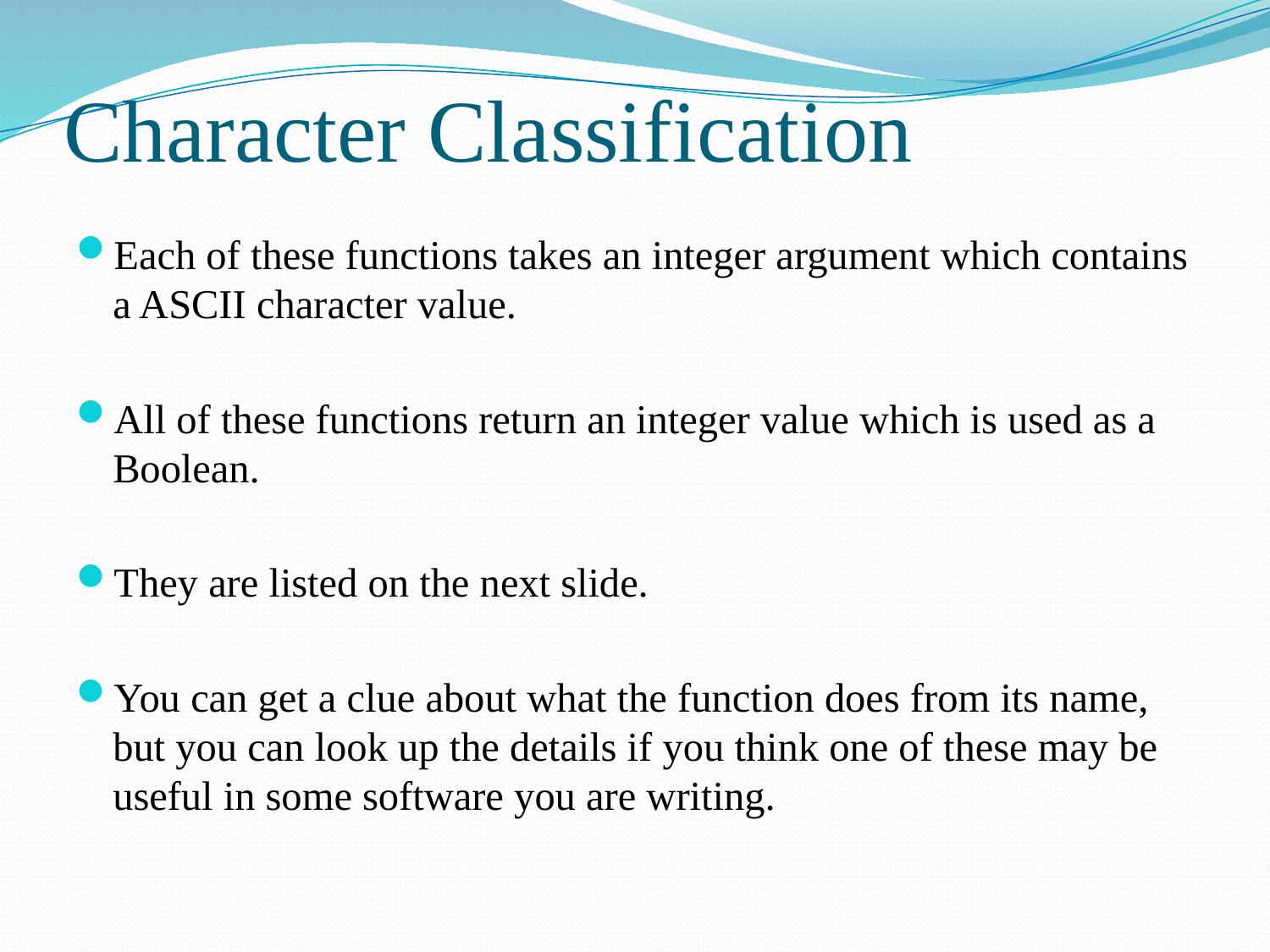

# Character Classification
Each of these functions takes an integer argument which contains a ASCII character value.

All of these functions return an integer value which is used as a Boolean.

They are listed on the next slide.

You can get a clue about what the function does from its name, but you can look up the details if you think one of these may be useful in some software you are writing.